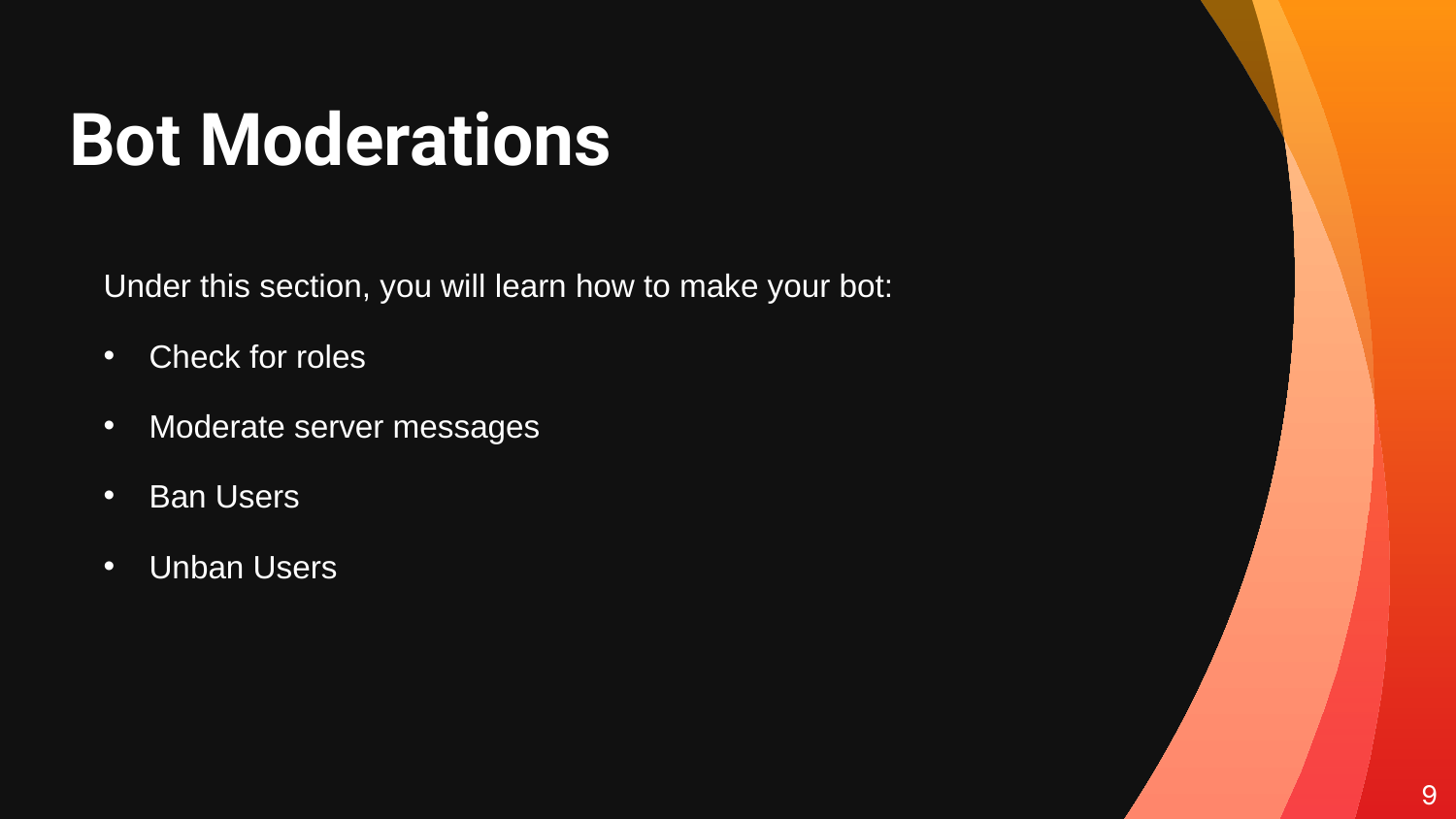

# Bot Moderations
Under this section, you will learn how to make your bot:
Check for roles
Moderate server messages
Ban Users
Unban Users

9